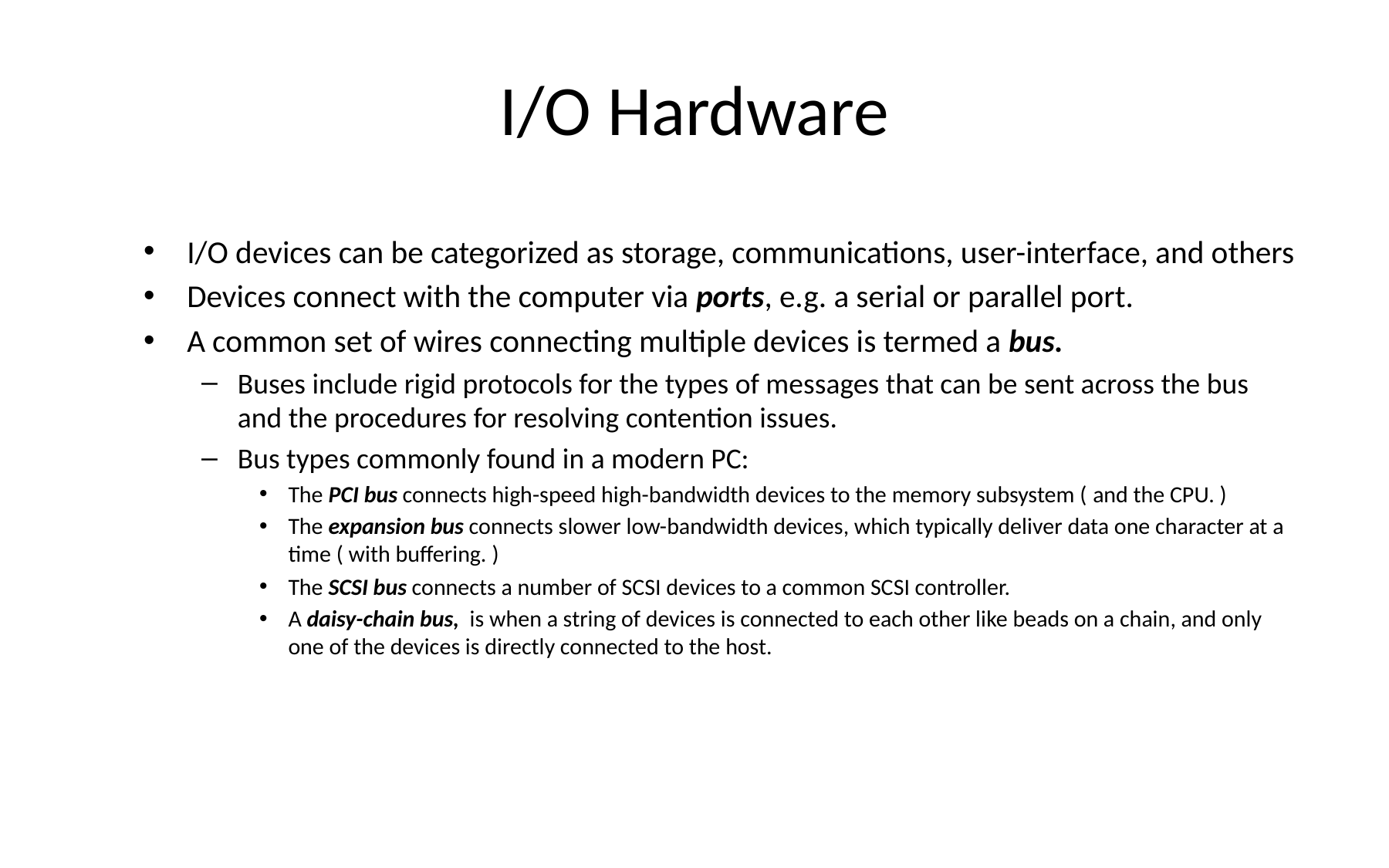

# I/O Hardware
I/O devices can be categorized as storage, communications, user-interface, and others
Devices connect with the computer via ports, e.g. a serial or parallel port.
A common set of wires connecting multiple devices is termed a bus.
Buses include rigid protocols for the types of messages that can be sent across the bus and the procedures for resolving contention issues.
Bus types commonly found in a modern PC:
The PCI bus connects high-speed high-bandwidth devices to the memory subsystem ( and the CPU. )
The expansion bus connects slower low-bandwidth devices, which typically deliver data one character at a time ( with buffering. )
The SCSI bus connects a number of SCSI devices to a common SCSI controller.
A daisy-chain bus,  is when a string of devices is connected to each other like beads on a chain, and only one of the devices is directly connected to the host.